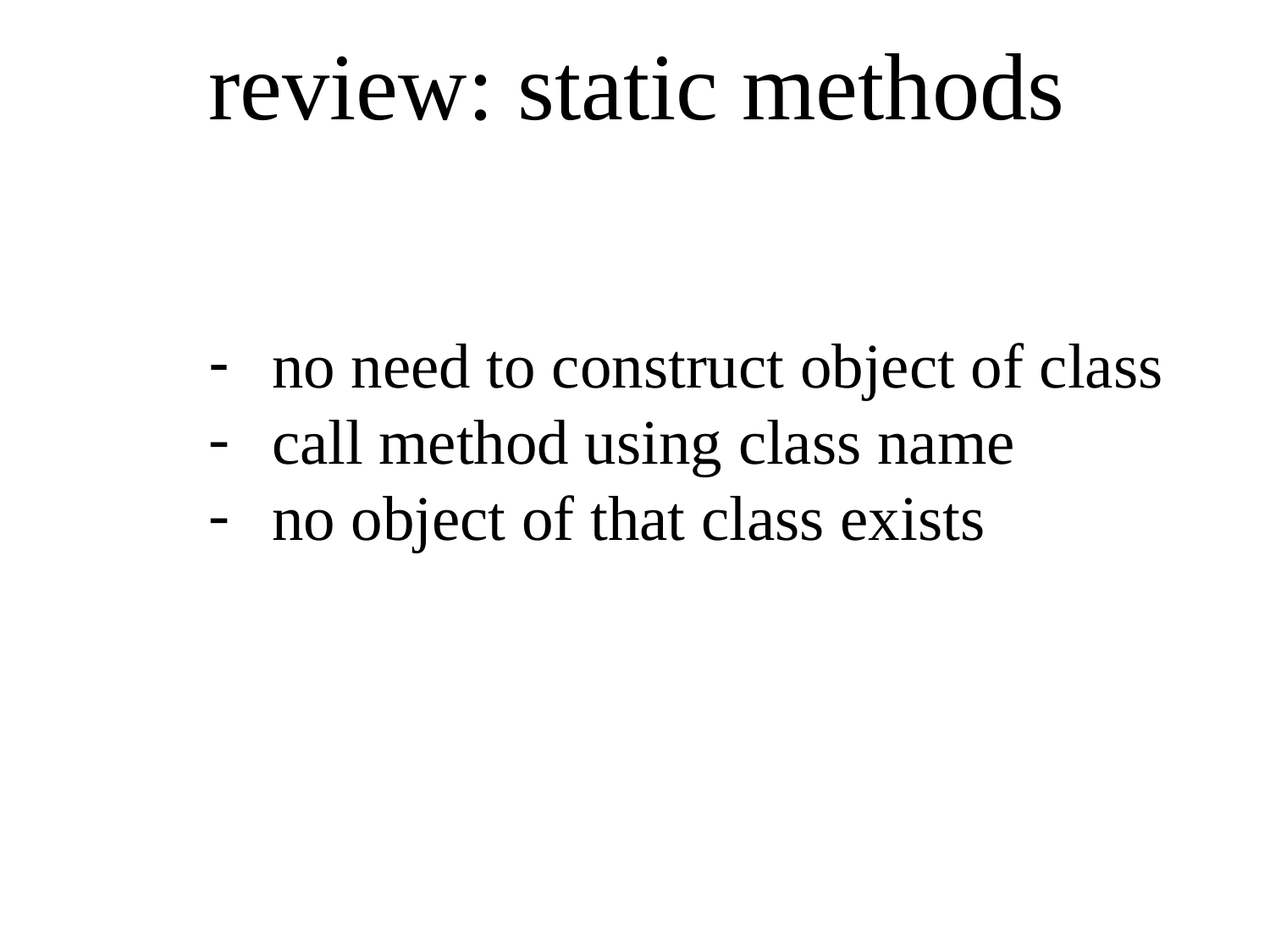

review: static methods
no need to construct object of class
call method using class name
no object of that class exists